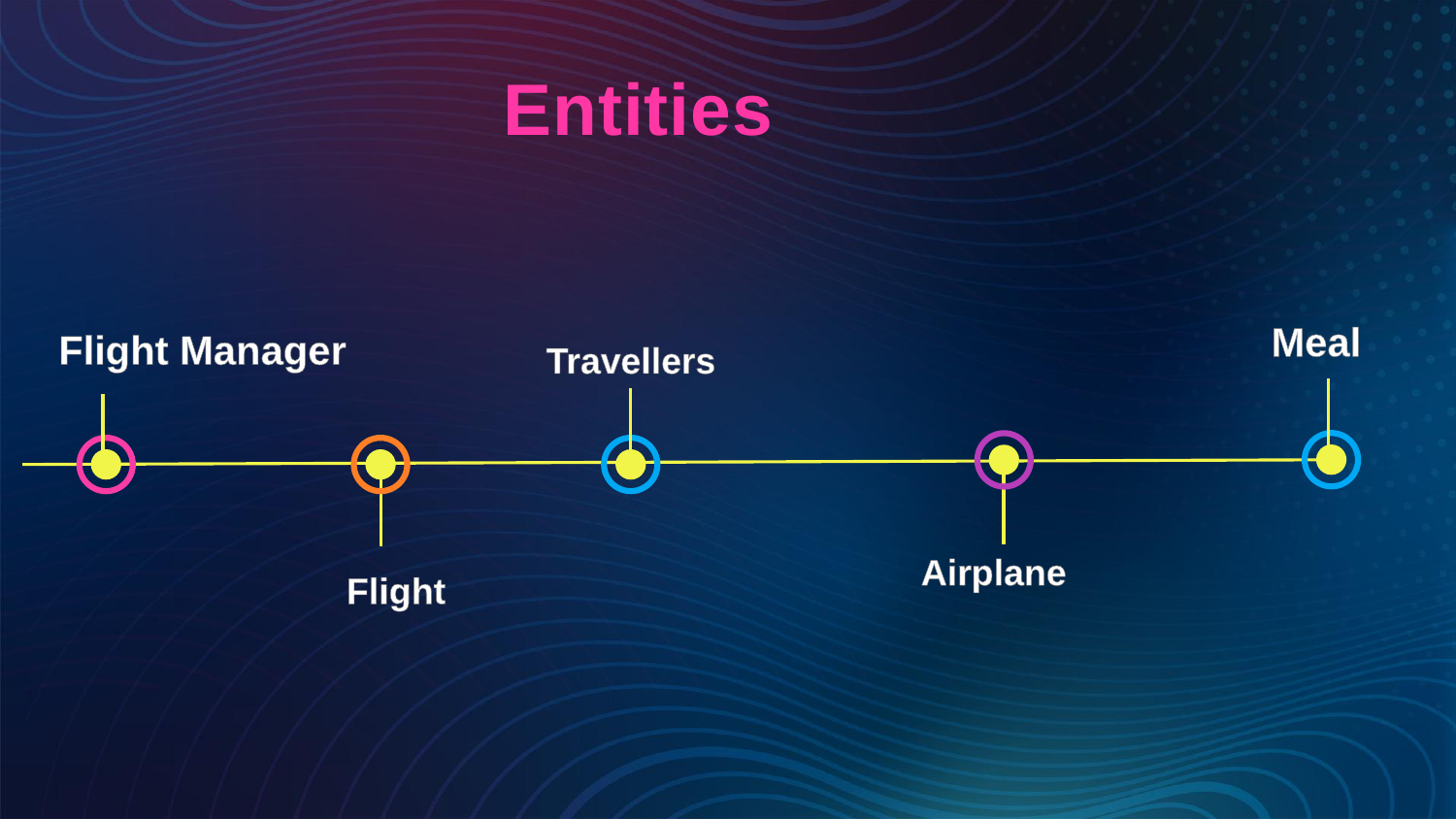

Entities

Meal
Flight Manager
Travellers

Airplane
Flight